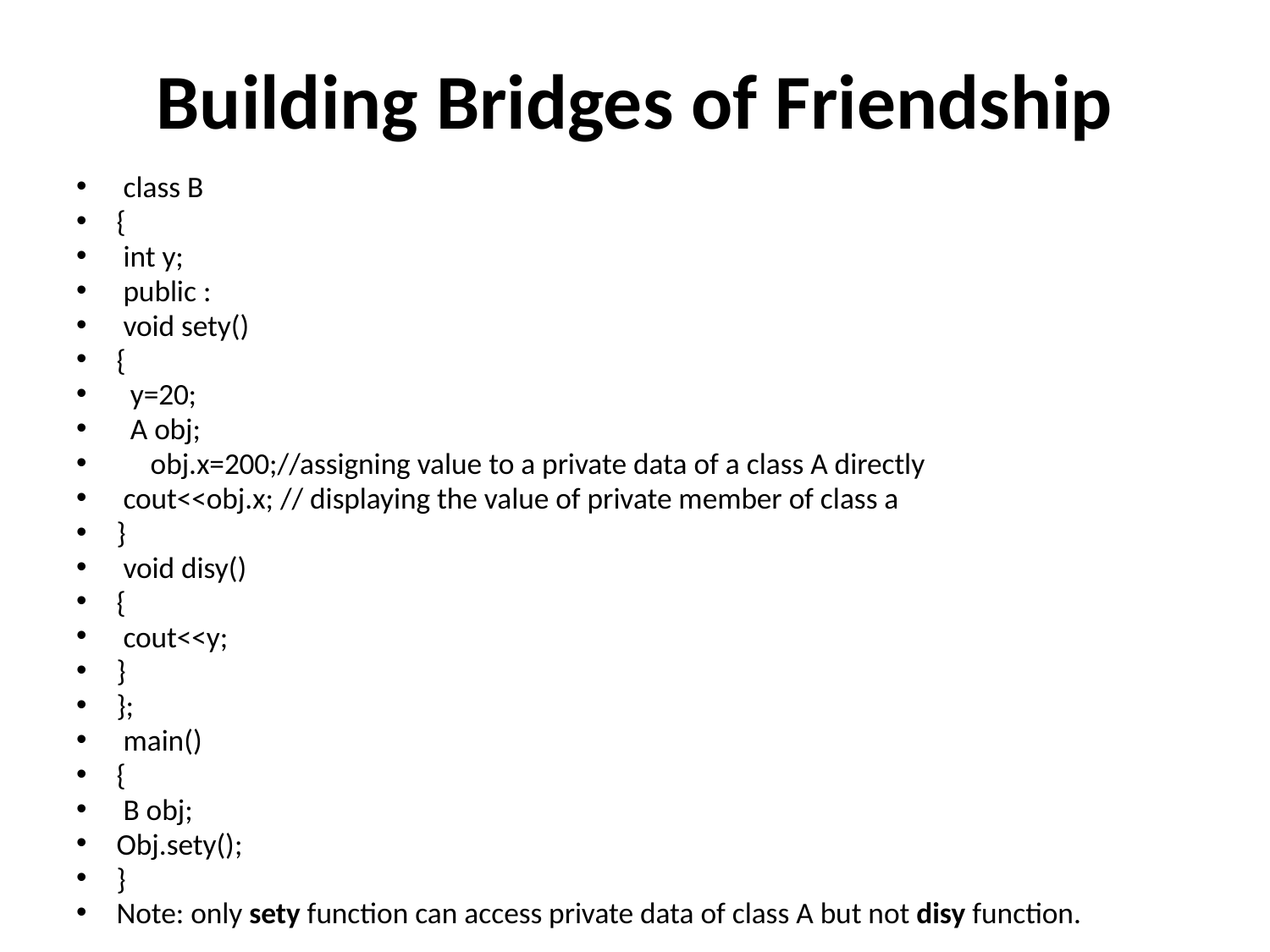

# Building Bridges of Friendship
 class B
{
 int y;
 public :
 void sety()
{
  y=20;
  A obj;
     obj.x=200;//assigning value to a private data of a class A directly
 cout<<obj.x; // displaying the value of private member of class a
}
 void disy()
{
 cout<<y;
}
};
 main()
{
 B obj;
Obj.sety();
}
Note: only sety function can access private data of class A but not disy function.